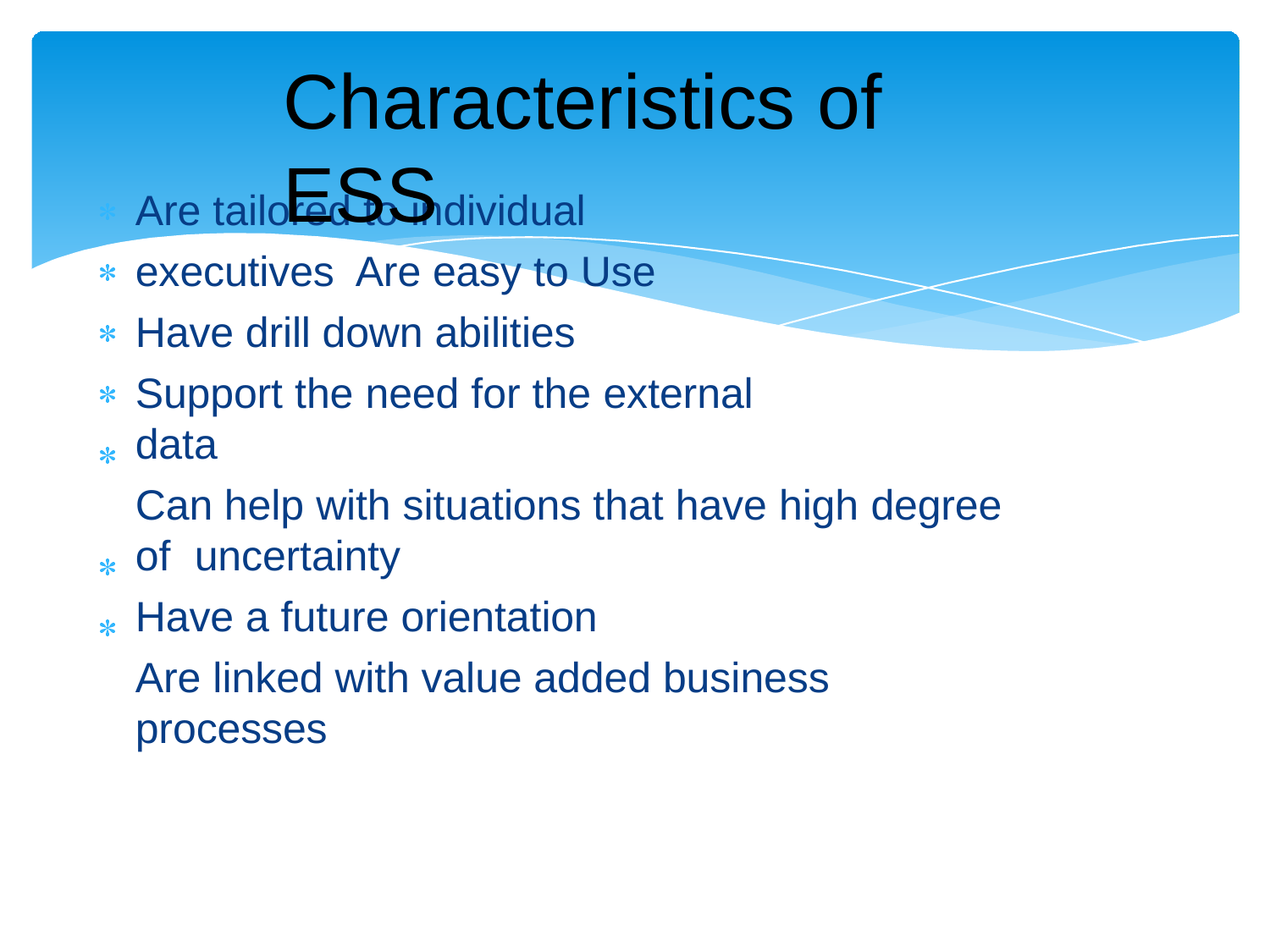

# Characteristics of ESS
Are tailored to individual executives  Are easy to Use
Have drill down abilities
Support the need for the external data
Can help with situations that have high degree of  uncertainty
Have a future orientation
Are linked with value added business processes